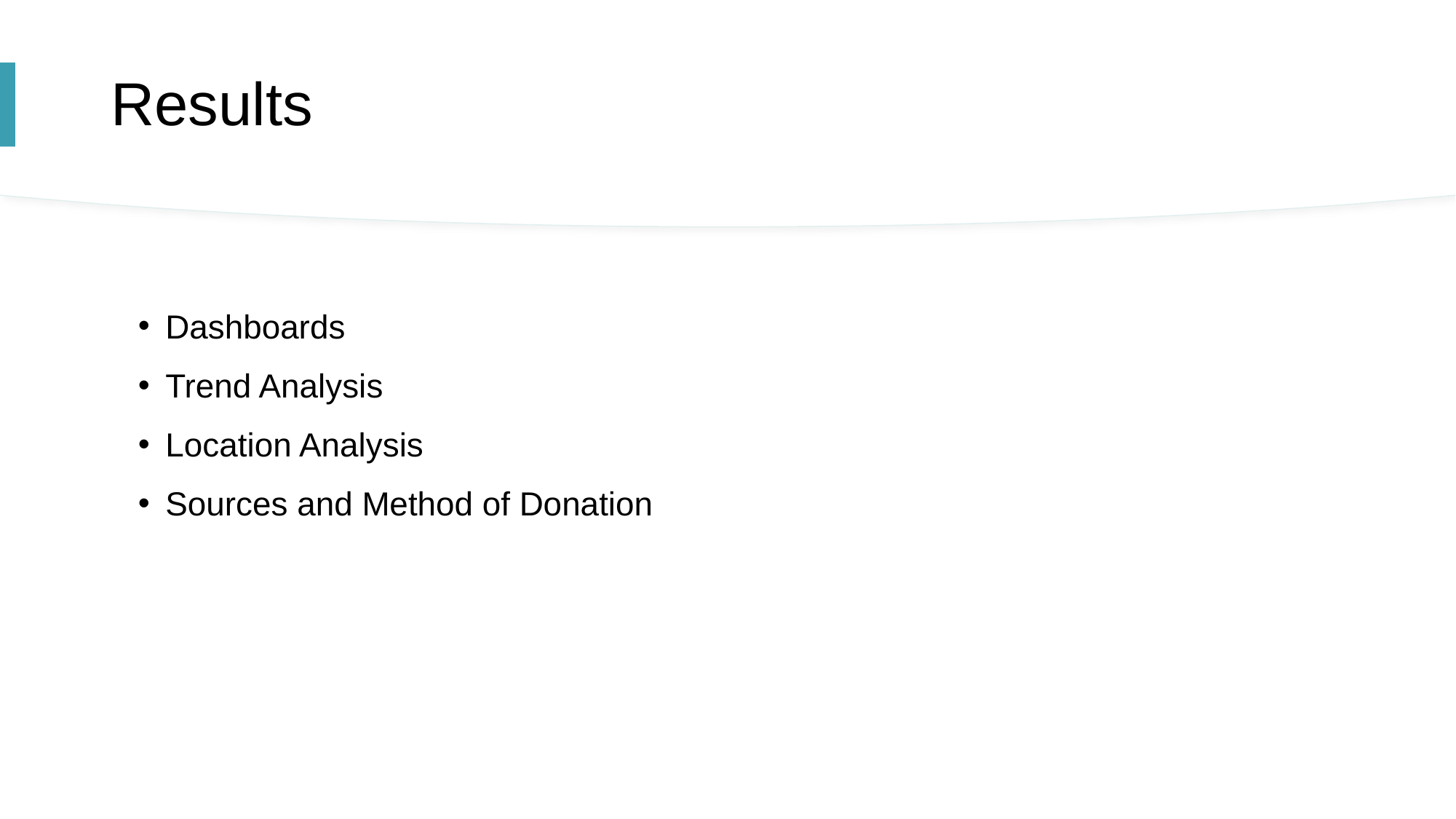

# Results

Dashboards
Trend Analysis
Location Analysis
Sources and Method of Donation